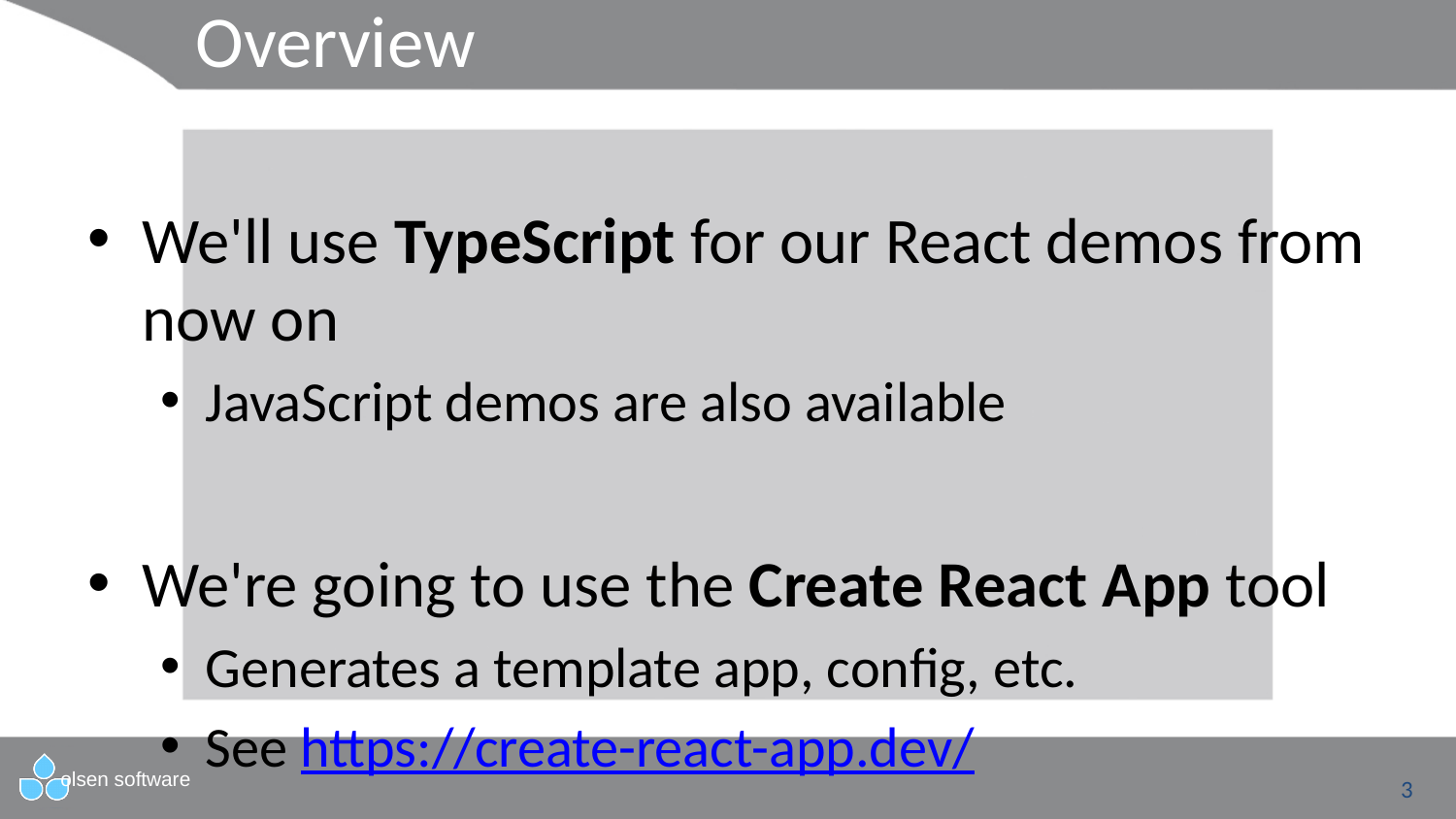

# Overview
We'll use TypeScript for our React demos from now on
JavaScript demos are also available

We're going to use the Create React App tool
Generates a template app, config, etc.
See https://create-react-app.dev/

All you need installed is Node.js version 10 or above
You can get it from https://nodejs.org/en/
3